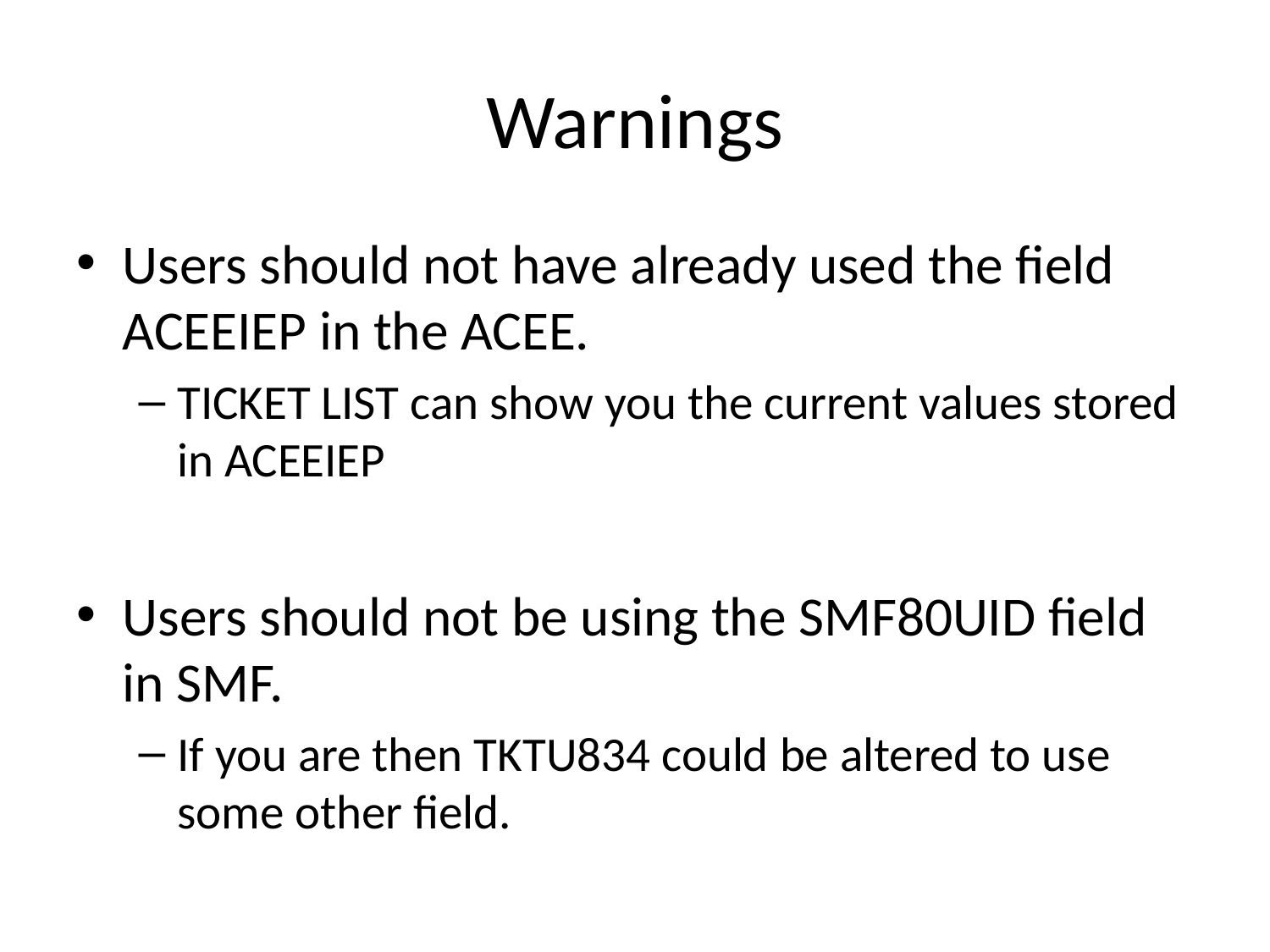

# Warnings
Users should not have already used the field ACEEIEP in the ACEE.
TICKET LIST can show you the current values stored in ACEEIEP

Users should not be using the SMF80UID field in SMF.
If you are then TKTU834 could be altered to use some other field.